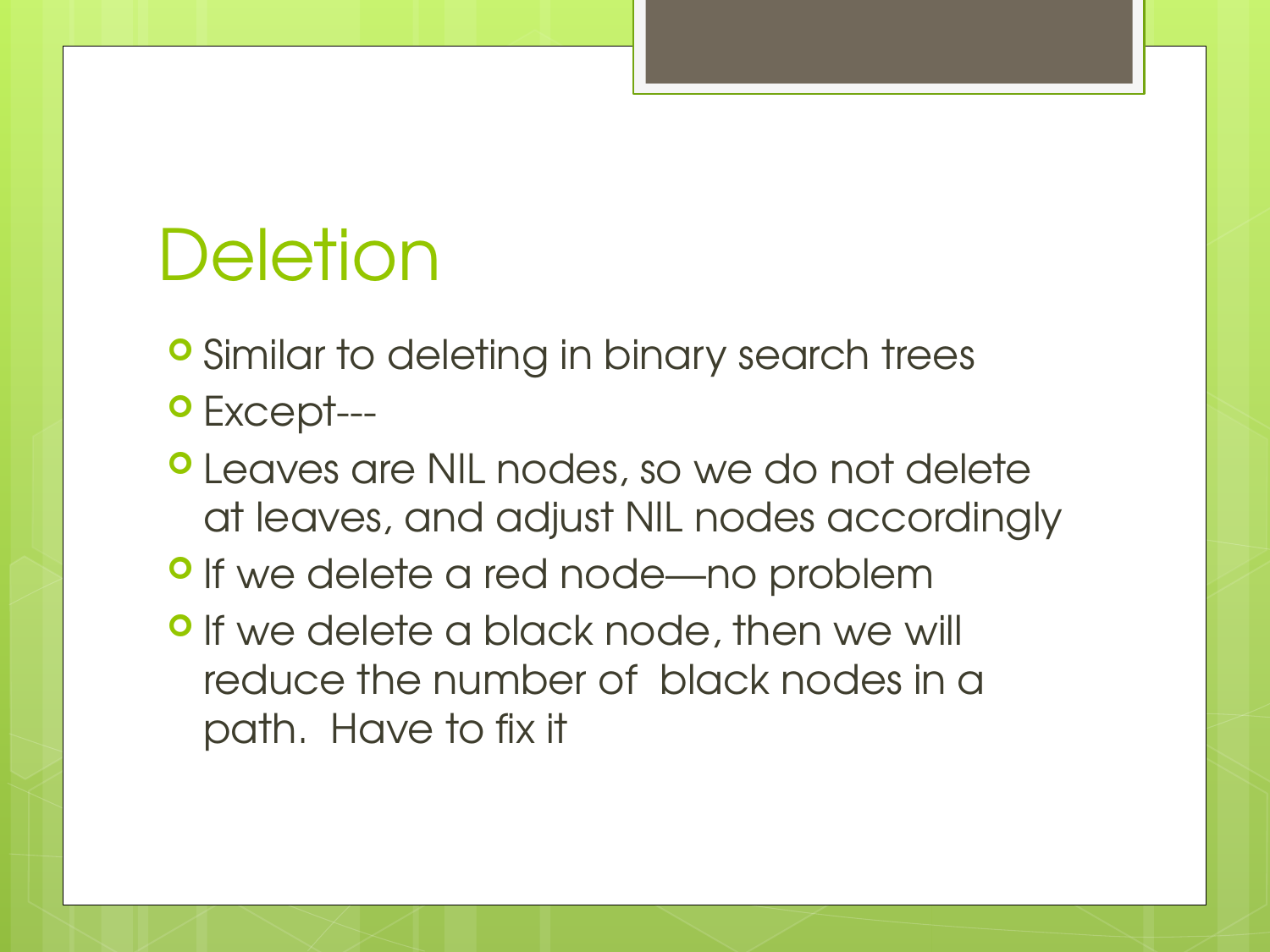

# Deletion
Similar to deleting in binary search trees
Except---
Leaves are NIL nodes, so we do not delete at leaves, and adjust NIL nodes accordingly
If we delete a red node—no problem
If we delete a black node, then we will reduce the number of  black nodes in a path.  Have to fix it